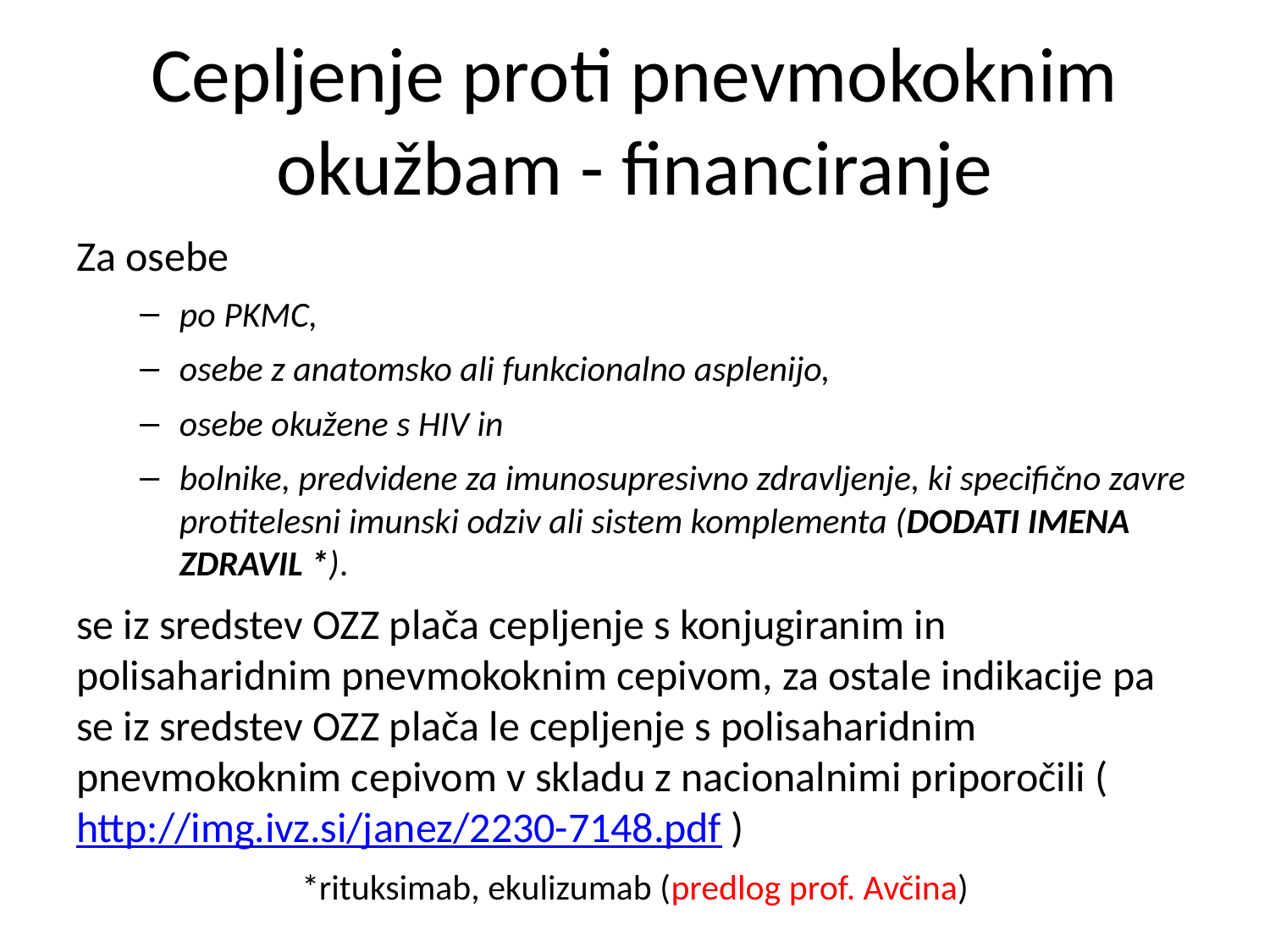

# Cepljenje proti pnevmokoknim okužbam - financiranje
Za osebe
po PKMC,
osebe z anatomsko ali funkcionalno asplenijo,
osebe okužene s HIV in
bolnike, predvidene za imunosupresivno zdravljenje, ki specifično zavre protitelesni imunski odziv ali sistem komplementa (DODATI IMENA ZDRAVIL *).
se iz sredstev OZZ plača cepljenje s konjugiranim in polisaharidnim pnevmokoknim cepivom, za ostale indikacije pa se iz sredstev OZZ plača le cepljenje s polisaharidnim pnevmokoknim cepivom v skladu z nacionalnimi priporočili (http://img.ivz.si/janez/2230-7148.pdf )
*rituksimab, ekulizumab (predlog prof. Avčina)